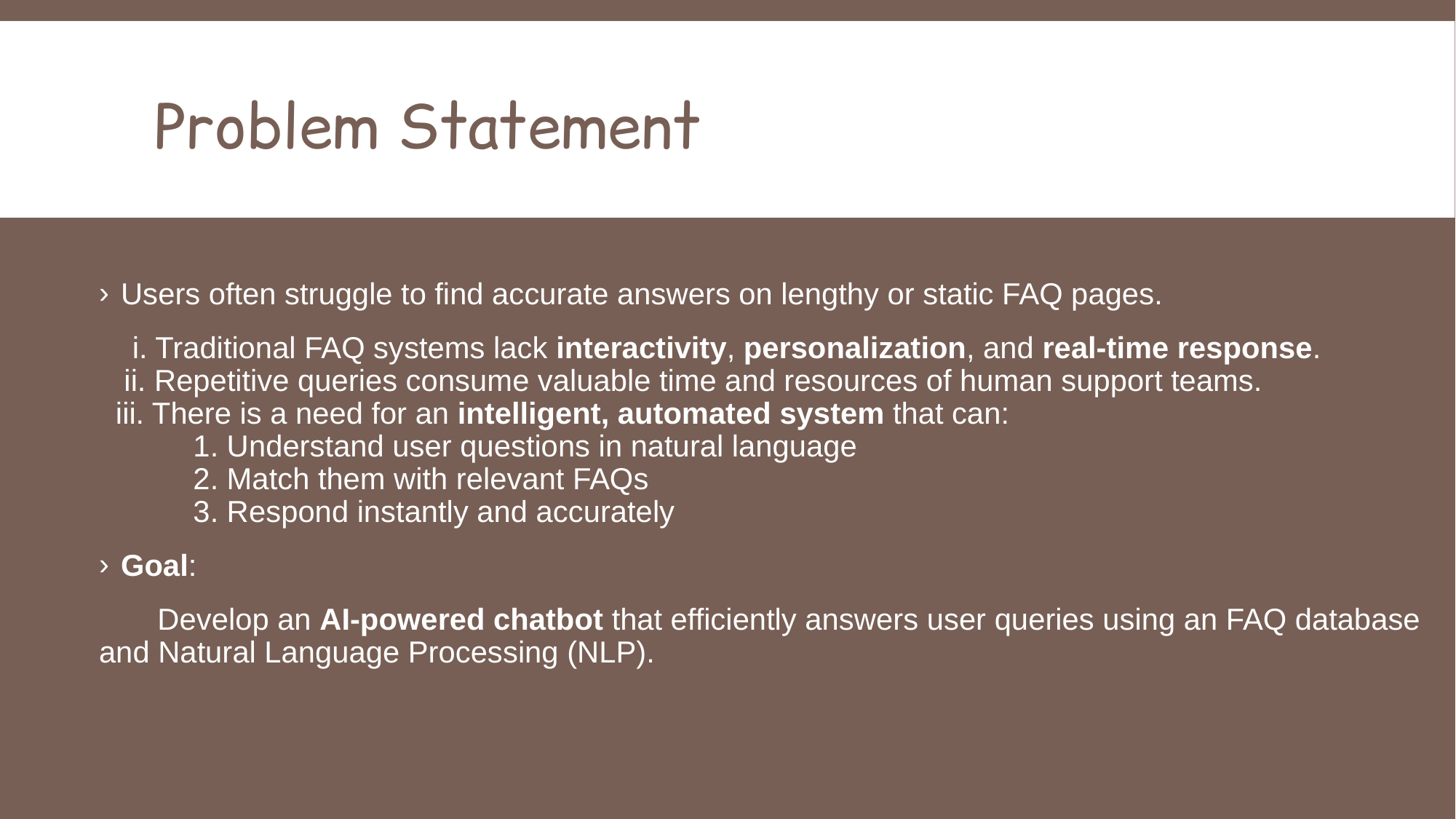

# Problem Statement
Users often struggle to find accurate answers on lengthy or static FAQ pages.
    i. Traditional FAQ systems lack interactivity, personalization, and real-time response.
   ii. Repetitive queries consume valuable time and resources of human support teams.
  iii. There is a need for an intelligent, automated system that can:
      1. Understand user questions in natural language
      2. Match them with relevant FAQs
      3. Respond instantly and accurately
Goal:
       Develop an AI-powered chatbot that efficiently answers user queries using an FAQ database and Natural Language Processing (NLP).